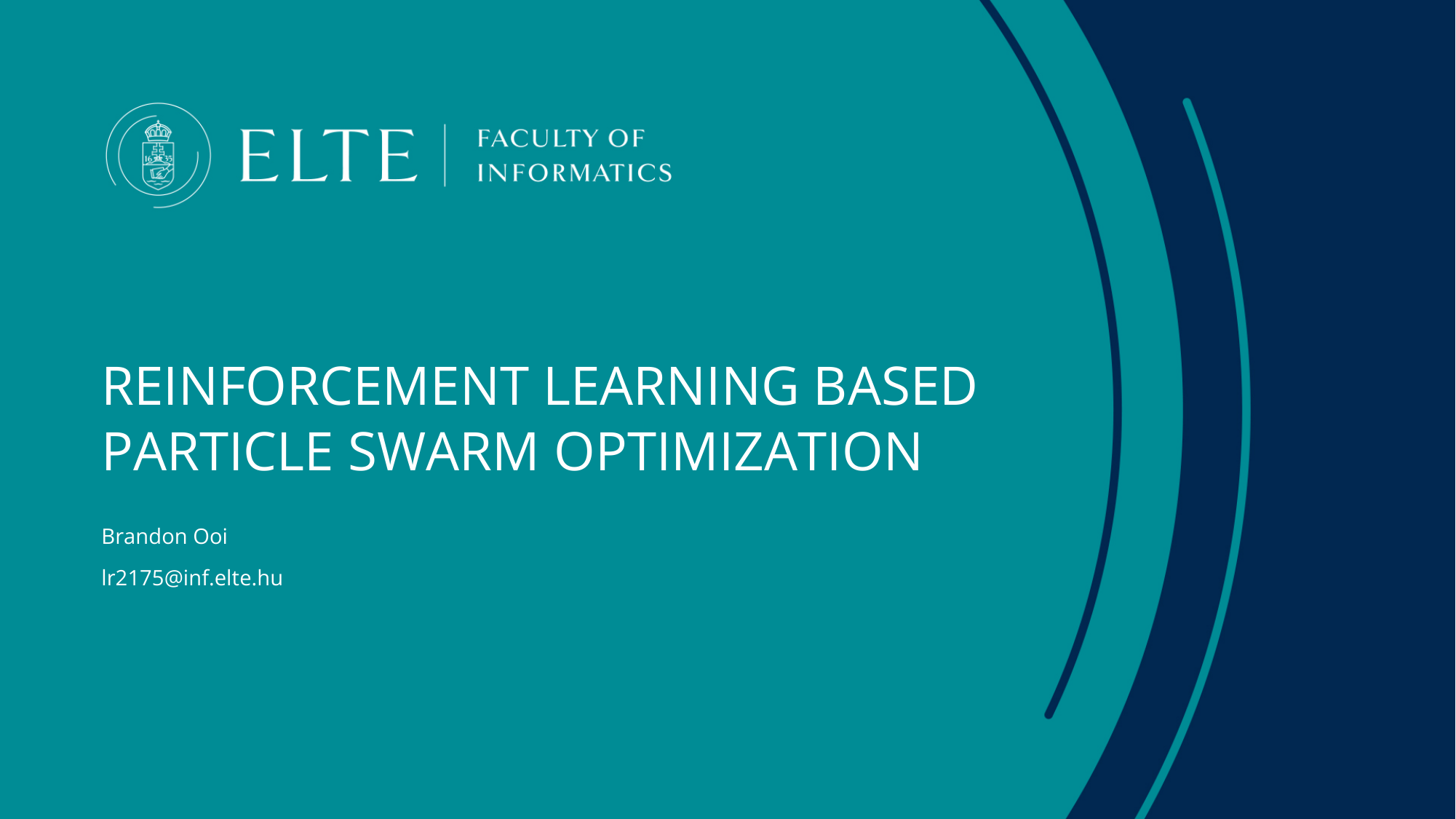

# Reinforcement Learning Based Particle Swarm Optimization
Brandon Ooi
lr2175@inf.elte.hu